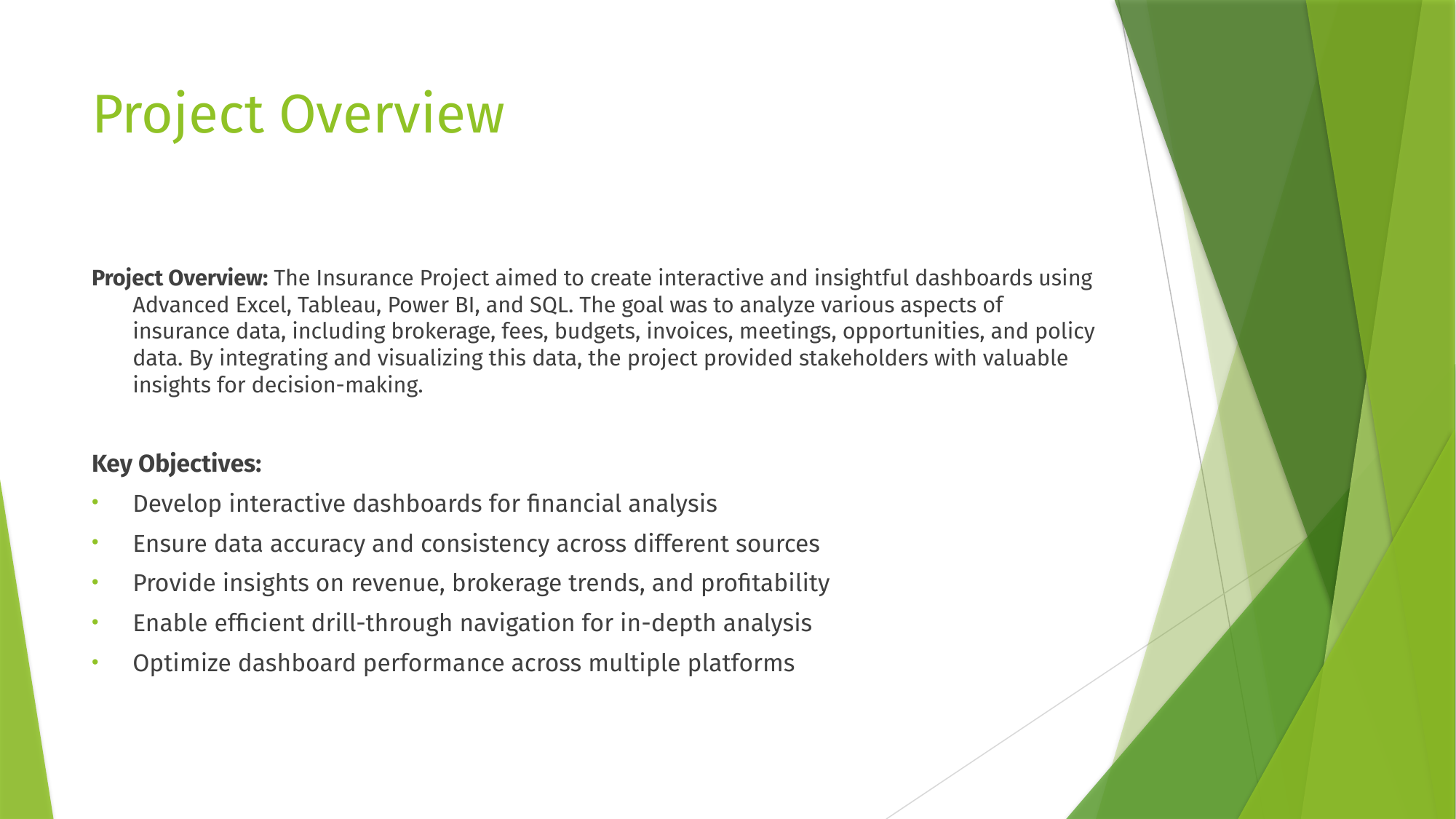

# Project Overview
Project Overview: The Insurance Project aimed to create interactive and insightful dashboards using Advanced Excel, Tableau, Power BI, and SQL. The goal was to analyze various aspects of insurance data, including brokerage, fees, budgets, invoices, meetings, opportunities, and policy data. By integrating and visualizing this data, the project provided stakeholders with valuable insights for decision-making.

Key Objectives:
Develop interactive dashboards for financial analysis
Ensure data accuracy and consistency across different sources
Provide insights on revenue, brokerage trends, and profitability
Enable efficient drill-through navigation for in-depth analysis
Optimize dashboard performance across multiple platforms